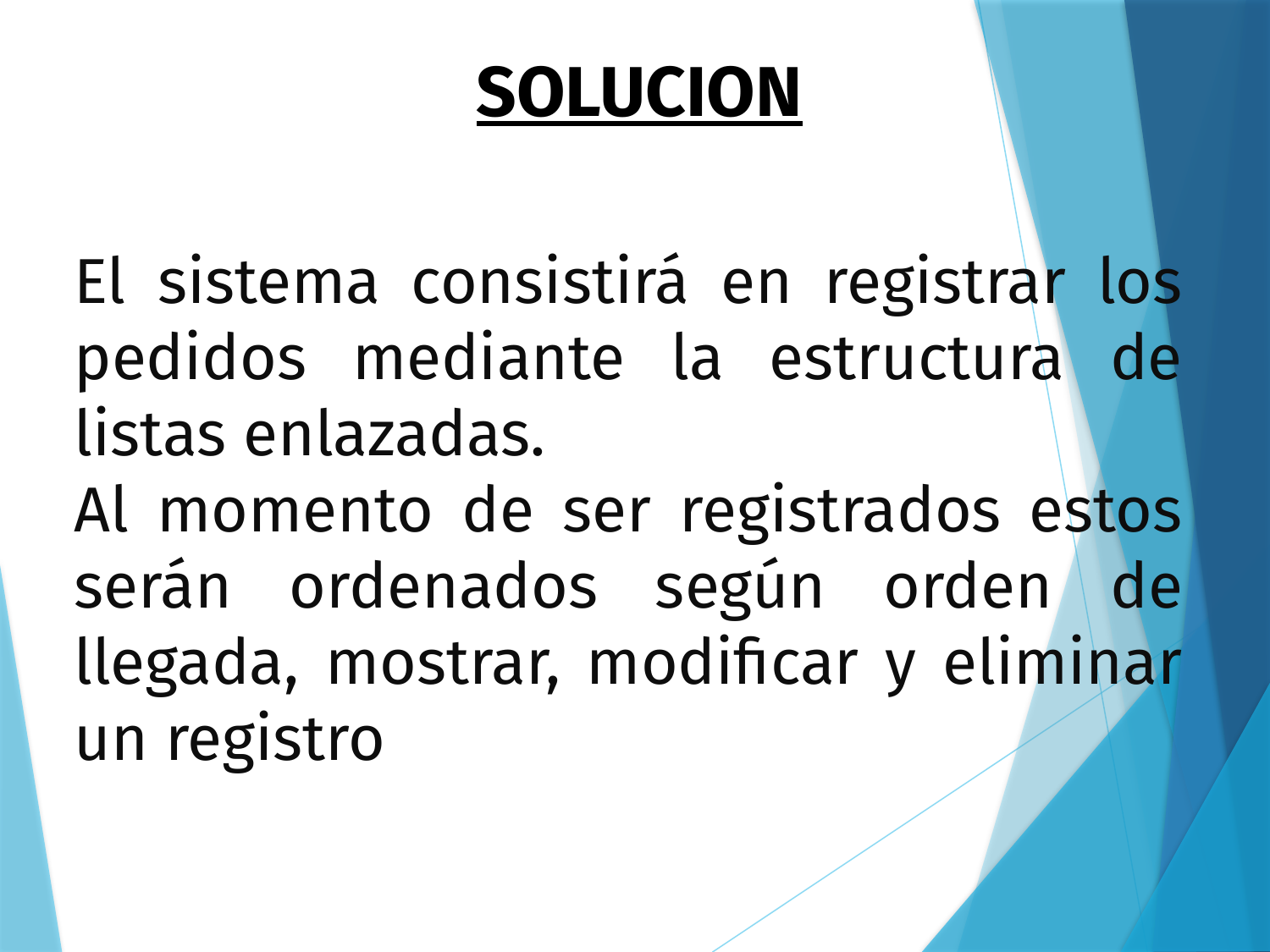

SOLUCION
El sistema consistirá en registrar los pedidos mediante la estructura de listas enlazadas.
Al momento de ser registrados estos serán ordenados según orden de llegada, mostrar, modificar y eliminar un registro